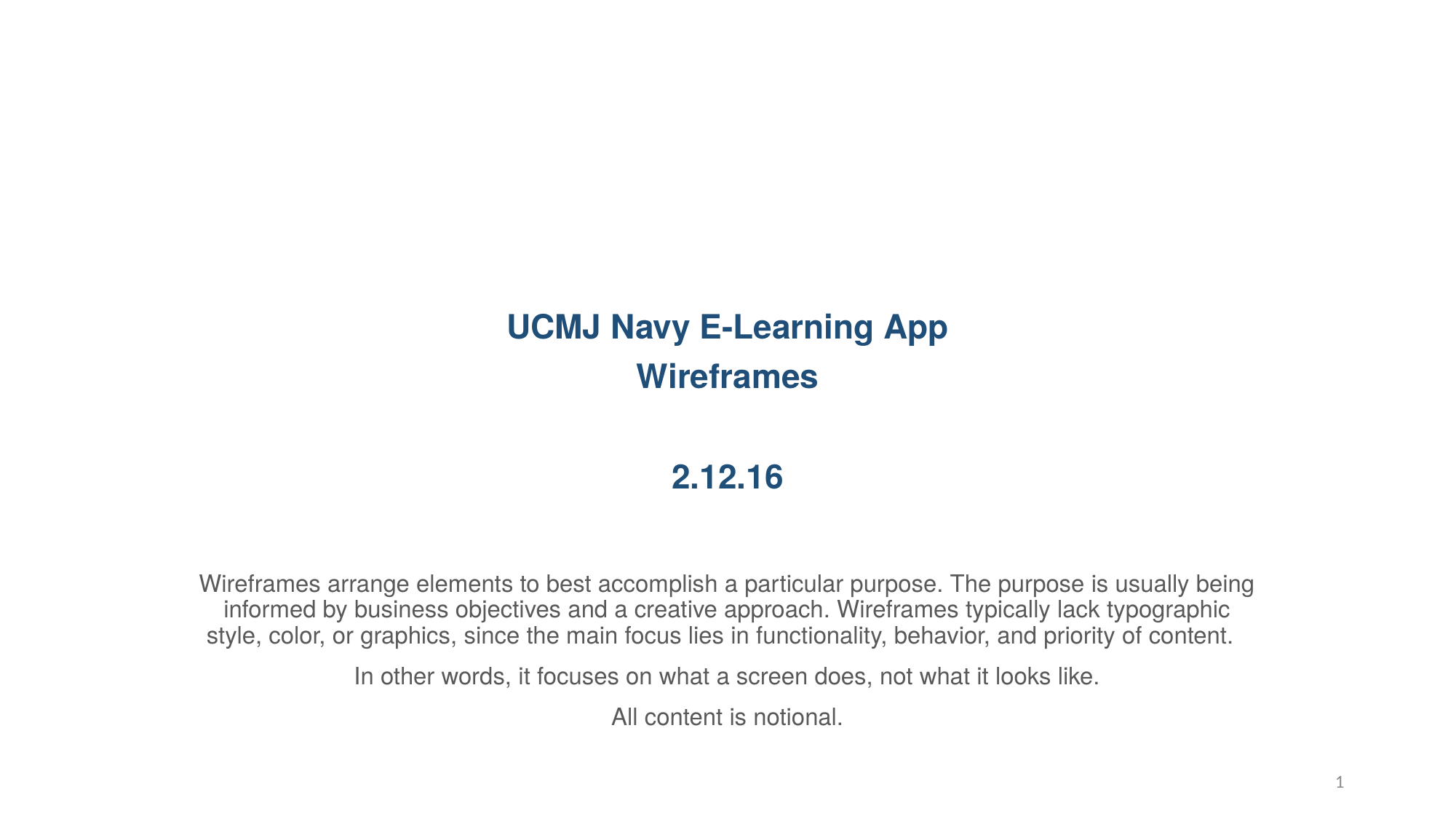

UCMJ Navy E-Learning App
Wireframes

2.12.16
Wireframes arrange elements to best accomplish a particular purpose. The purpose is usually being informed by business objectives and a creative approach. Wireframes typically lack typographic style, color, or graphics, since the main focus lies in functionality, behavior, and priority of content.
In other words, it focuses on what a screen does, not what it looks like.
All content is notional.
1